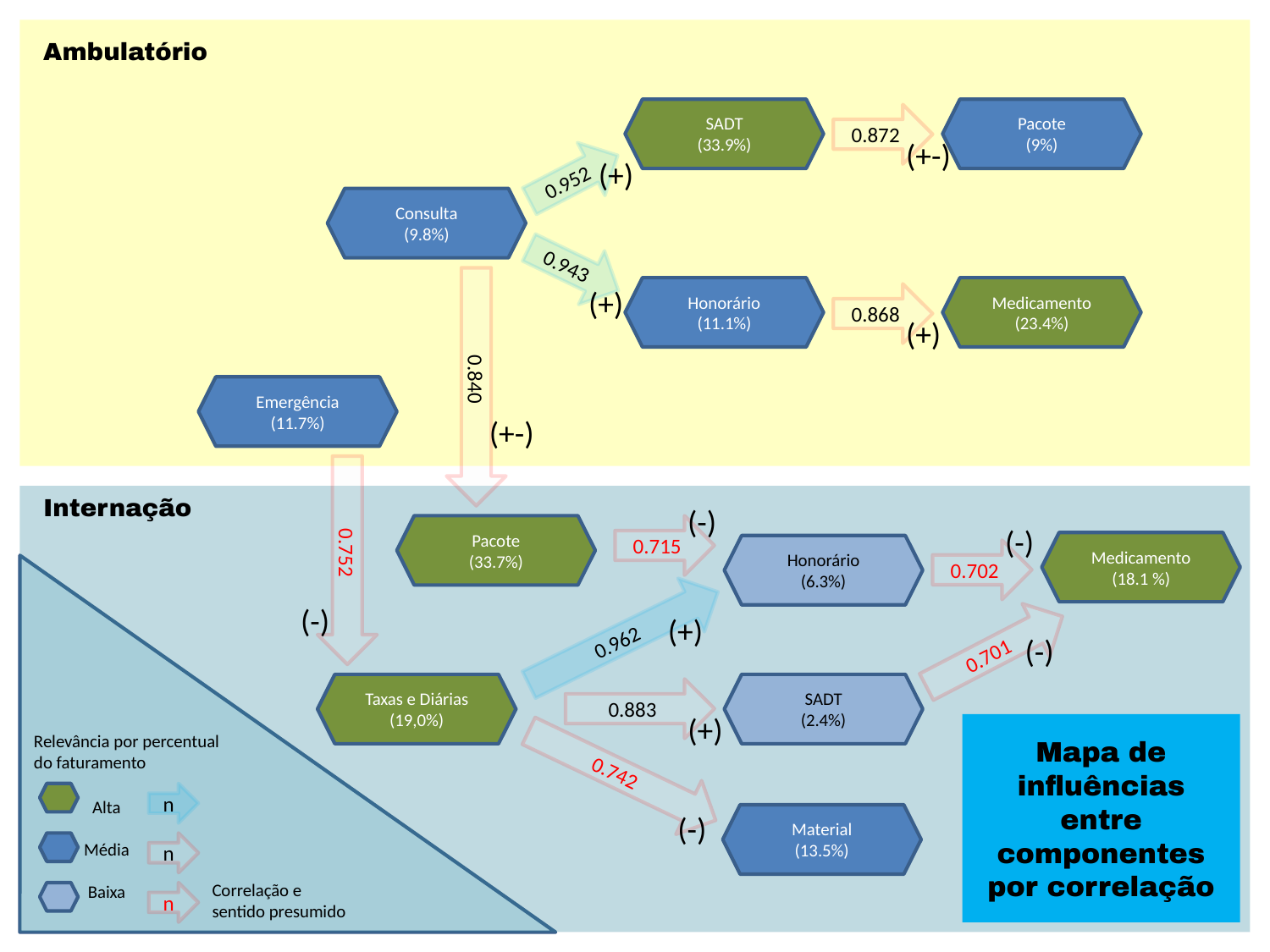

Ambulatório
SADT
(33.9%)
Pacote
(9%)
0.872
(+-)
0.952
(+)
Consulta
(9.8%)
0.943
(+)
Honorário
(11.1%)
Medicamento (23.4%)
0.868
(+)
0.840
Emergência
(11.7%)
(+-)

Internação
(-)
Pacote
(33.7%)
0.715
(-)
0.752
Medicamento
(18.1 %)
Honorário
(6.3%)
0.702

(-)
(+)
0.962
0.701
(-)
Taxas e Diárias
(19,0%)
SADT
(2.4%)
0.883
(+)
Mapa de influências entre componentes por correlação
Relevância por percentual
do faturamento
0.742

n
Alta

Média

Baixa
(-)
Material
(13.5%)

n
Correlação e
sentido presumido

n